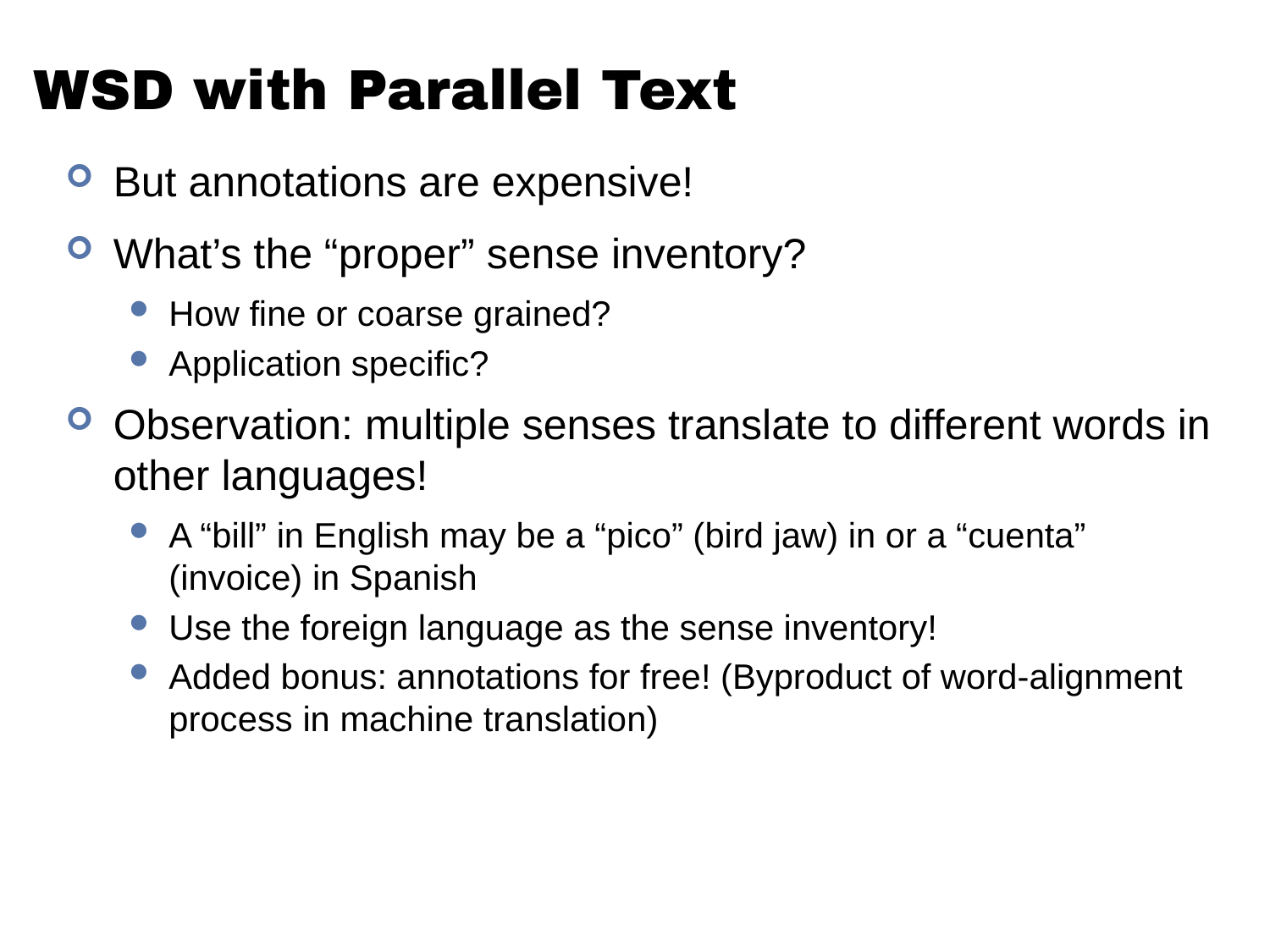

# WSD with Parallel Text
But annotations are expensive!
What’s the “proper” sense inventory?
How fine or coarse grained?
Application specific?
Observation: multiple senses translate to different words in other languages!
A “bill” in English may be a “pico” (bird jaw) in or a “cuenta” (invoice) in Spanish
Use the foreign language as the sense inventory!
Added bonus: annotations for free! (Byproduct of word-alignment process in machine translation)